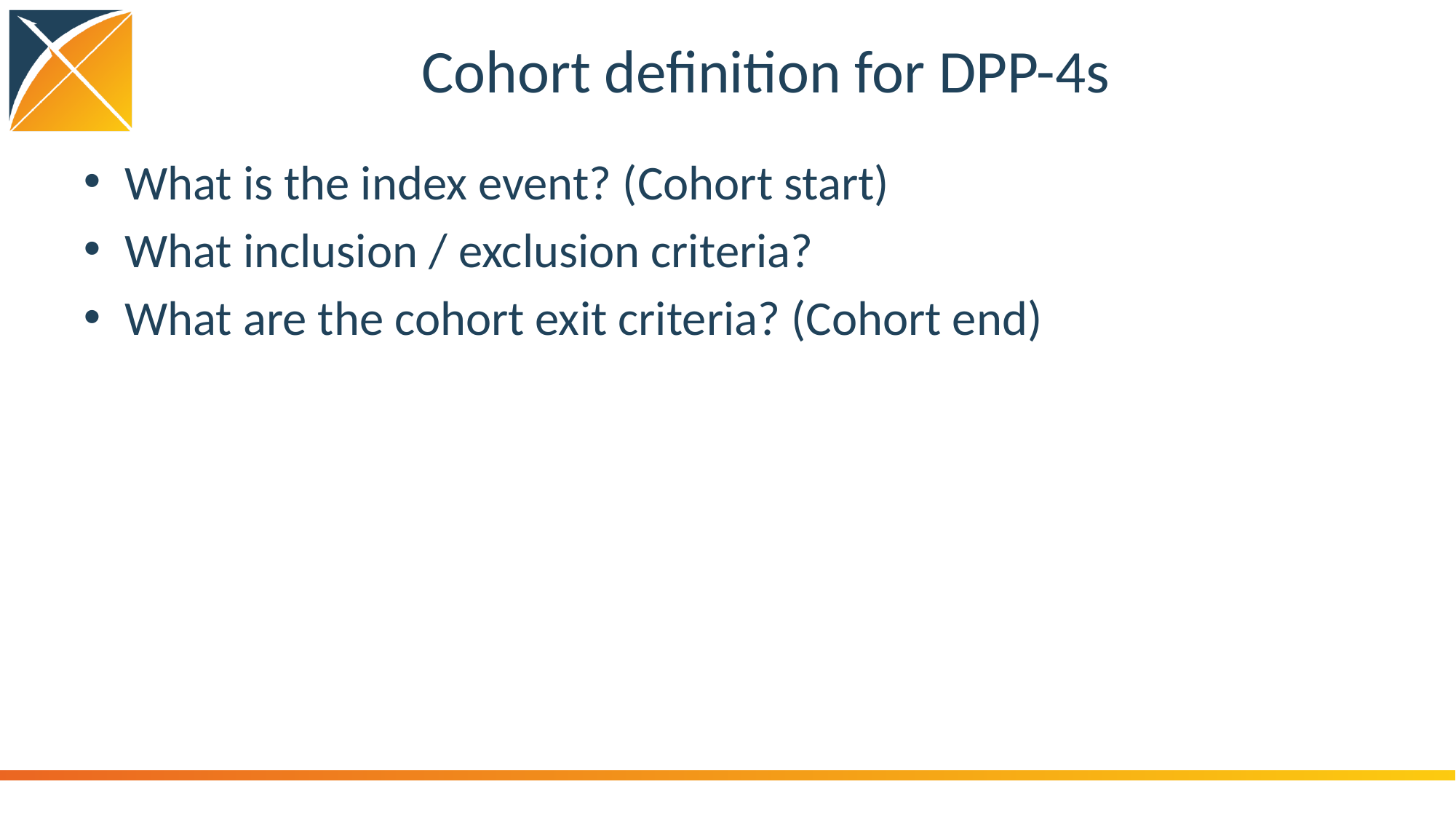

# Cohort definition for DPP-4s
What is the index event? (Cohort start)
What inclusion / exclusion criteria?
What are the cohort exit criteria? (Cohort end)